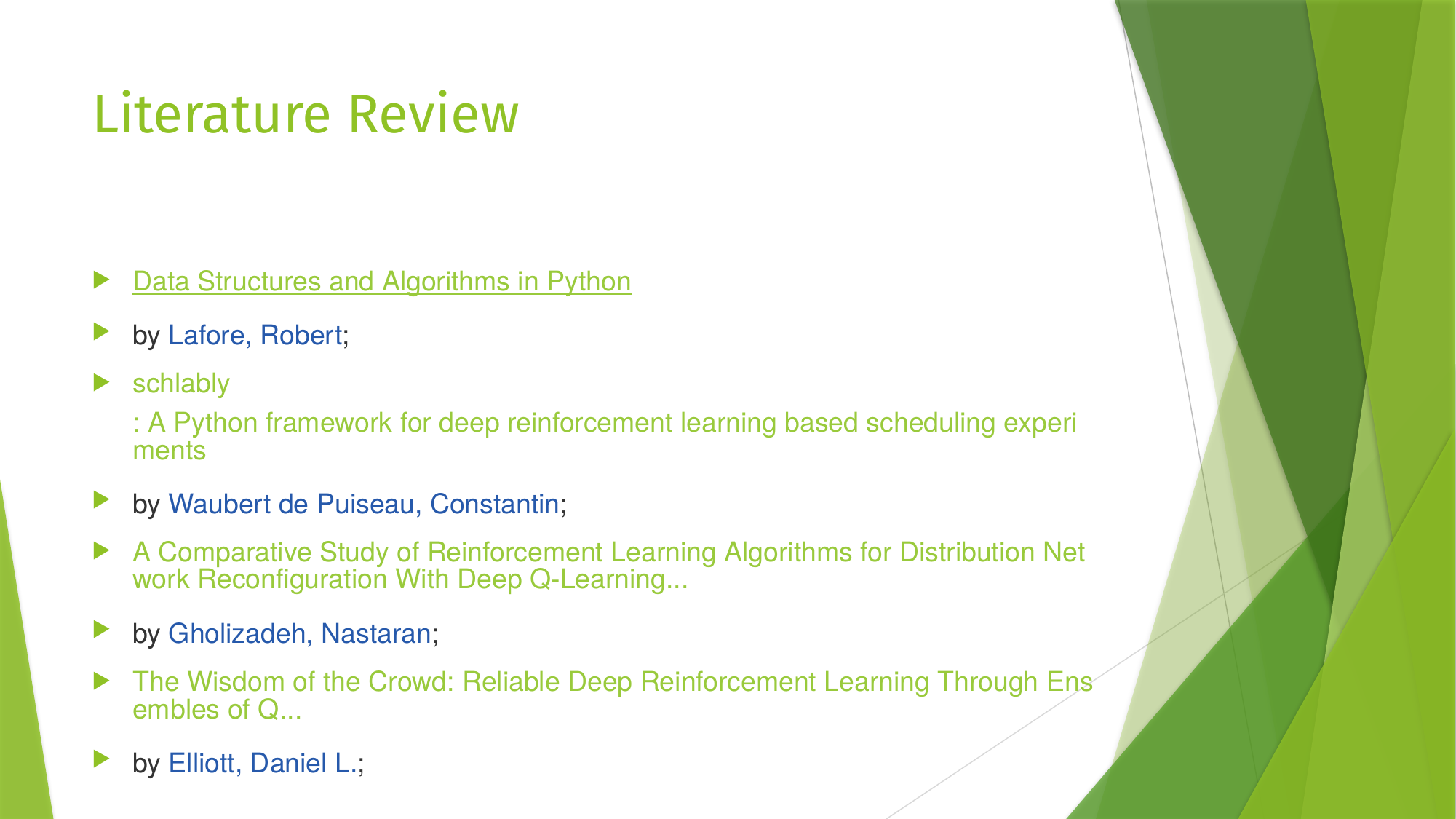

# Literature Review
Data Structures and Algorithms in Python
by Lafore, Robert;
schlably: A Python framework for deep reinforcement learning based scheduling experiments
by Waubert de Puiseau, Constantin;
A Comparative Study of Reinforcement Learning Algorithms for Distribution Network Reconfiguration With Deep Q-Learning...
by Gholizadeh, Nastaran;
The Wisdom of the Crowd: Reliable Deep Reinforcement Learning Through Ensembles of Q...
by Elliott, Daniel L.;